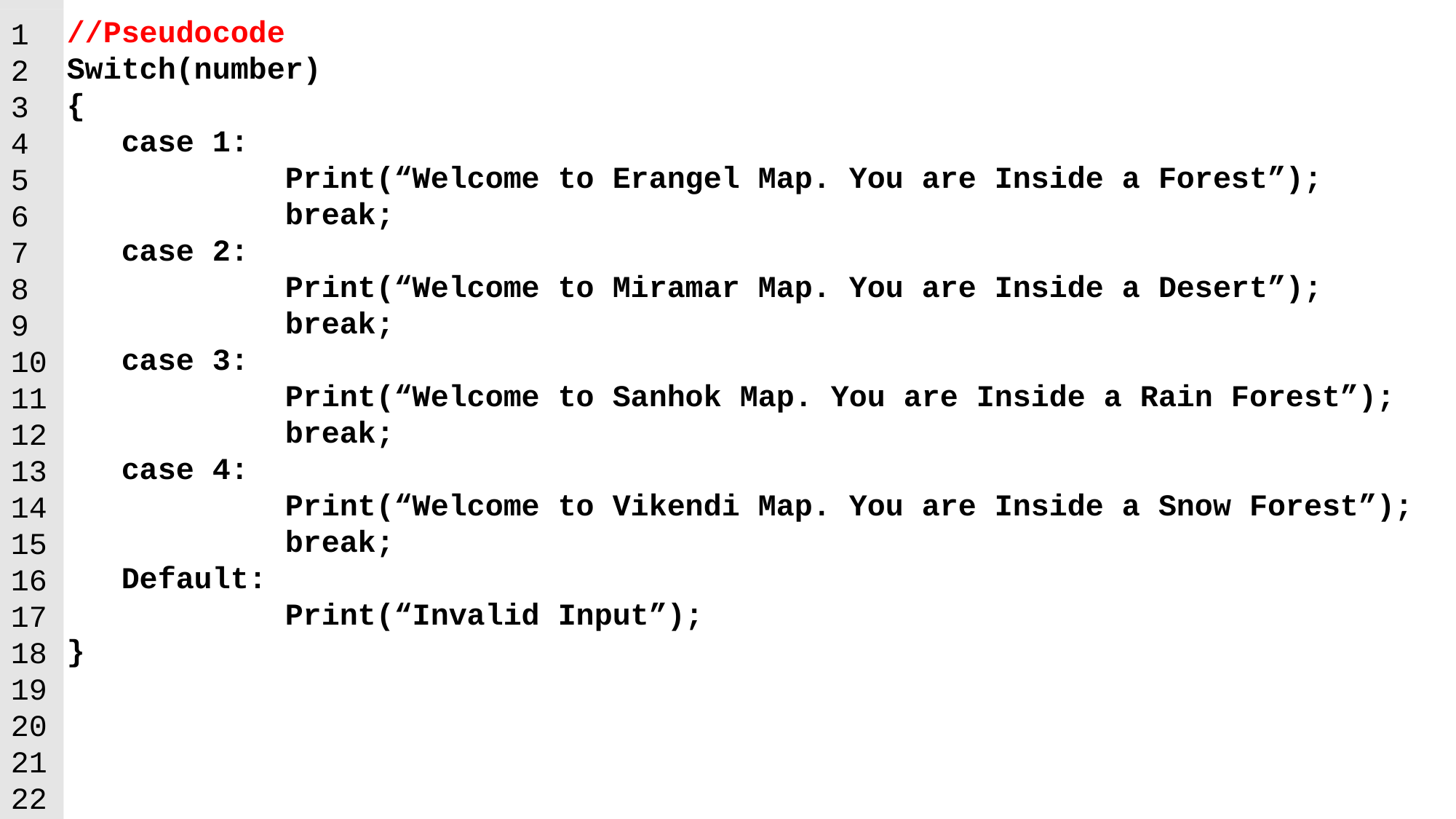

//Pseudocode
Switch(number)
{
   case 1:
            Print(“Welcome to Erangel Map. You are Inside a Forest”);
            break;
   case 2:
            Print(“Welcome to Miramar Map. You are Inside a Desert”);
            break;
   case 3:
            Print(“Welcome to Sanhok Map. You are Inside a Rain Forest”);
            break;
   case 4:
            Print(“Welcome to Vikendi Map. You are Inside a Snow Forest”);
            break;
   Default:
            Print(“Invalid Input”);
}

1
2
3
4
5
6
7
8
9
10
11
12
13
14
15
16
17
18
19
20
21
22